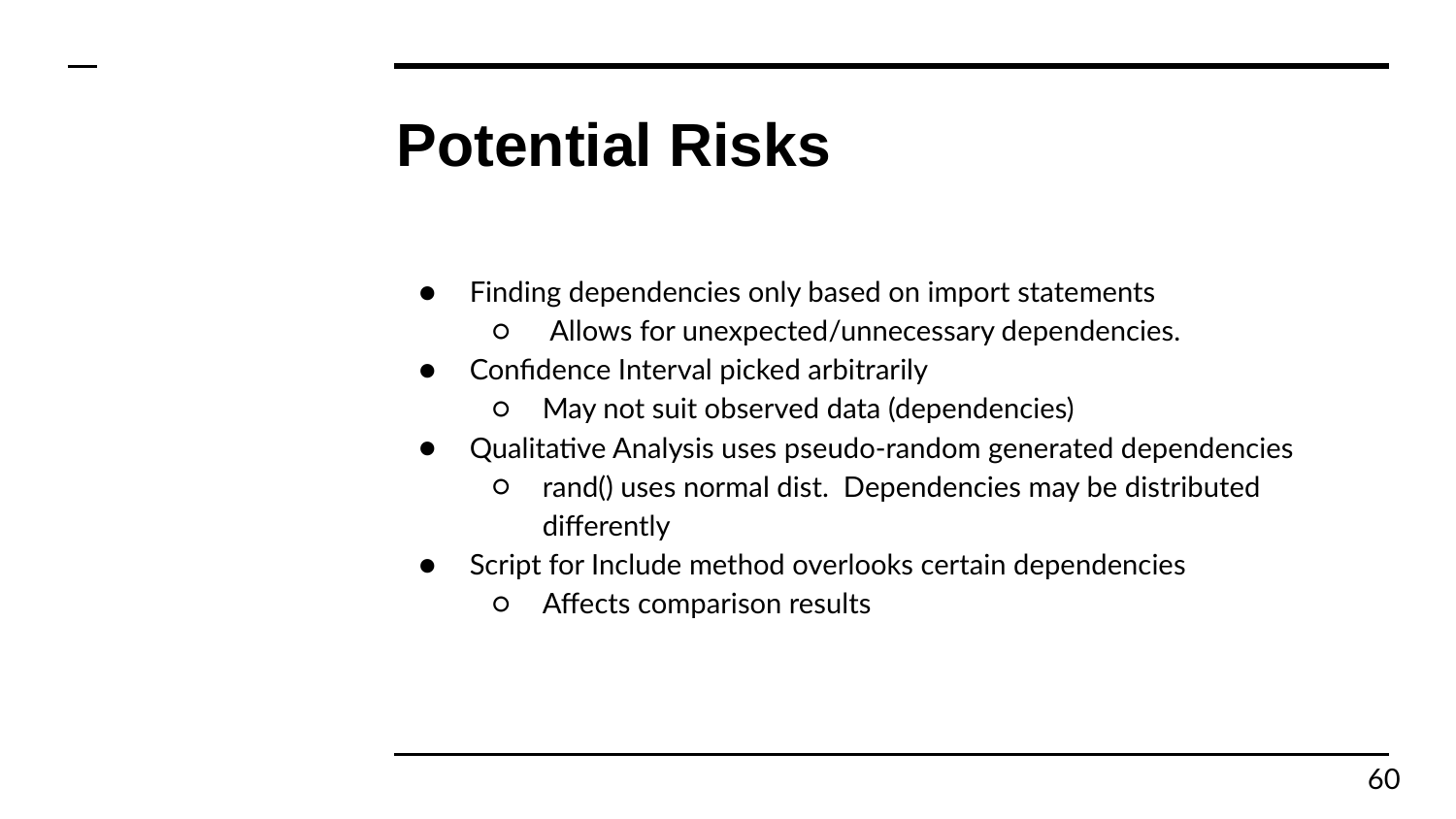

# Potential Risks
Finding dependencies only based on import statements
 Allows for unexpected/unnecessary dependencies.
Confidence Interval picked arbitrarily
May not suit observed data (dependencies)
Qualitative Analysis uses pseudo-random generated dependencies
rand() uses normal dist.  Dependencies may be distributed differently
Script for Include method overlooks certain dependencies
Affects comparison results
60